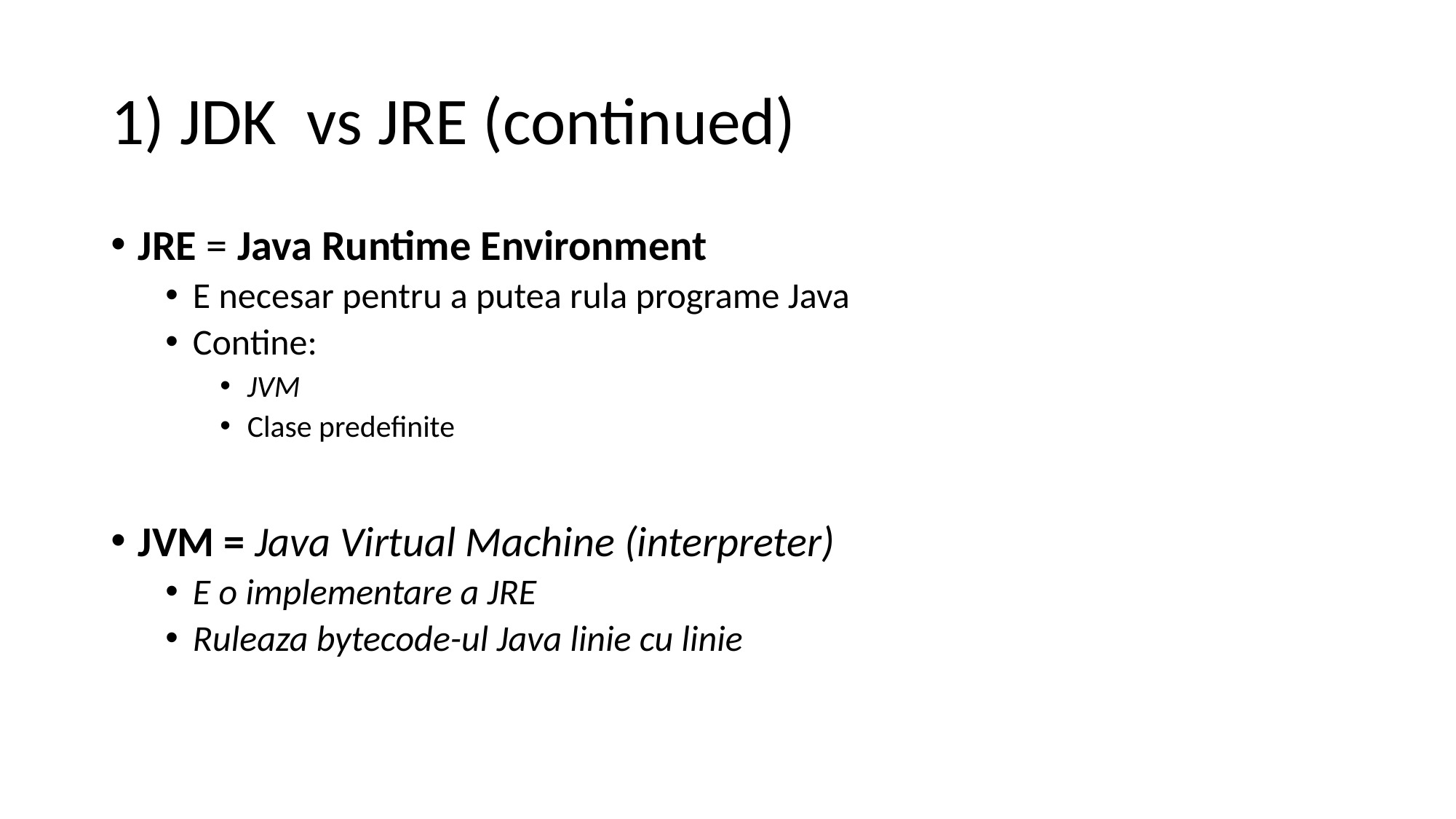

# 1) JDK  vs JRE (continued)
JRE = Java Runtime Environment
E necesar pentru a putea rula programe Java
Contine:
JVM
Clase predefinite

JVM = Java Virtual Machine (interpreter)
E o implementare a JRE
Ruleaza bytecode-ul Java linie cu linie